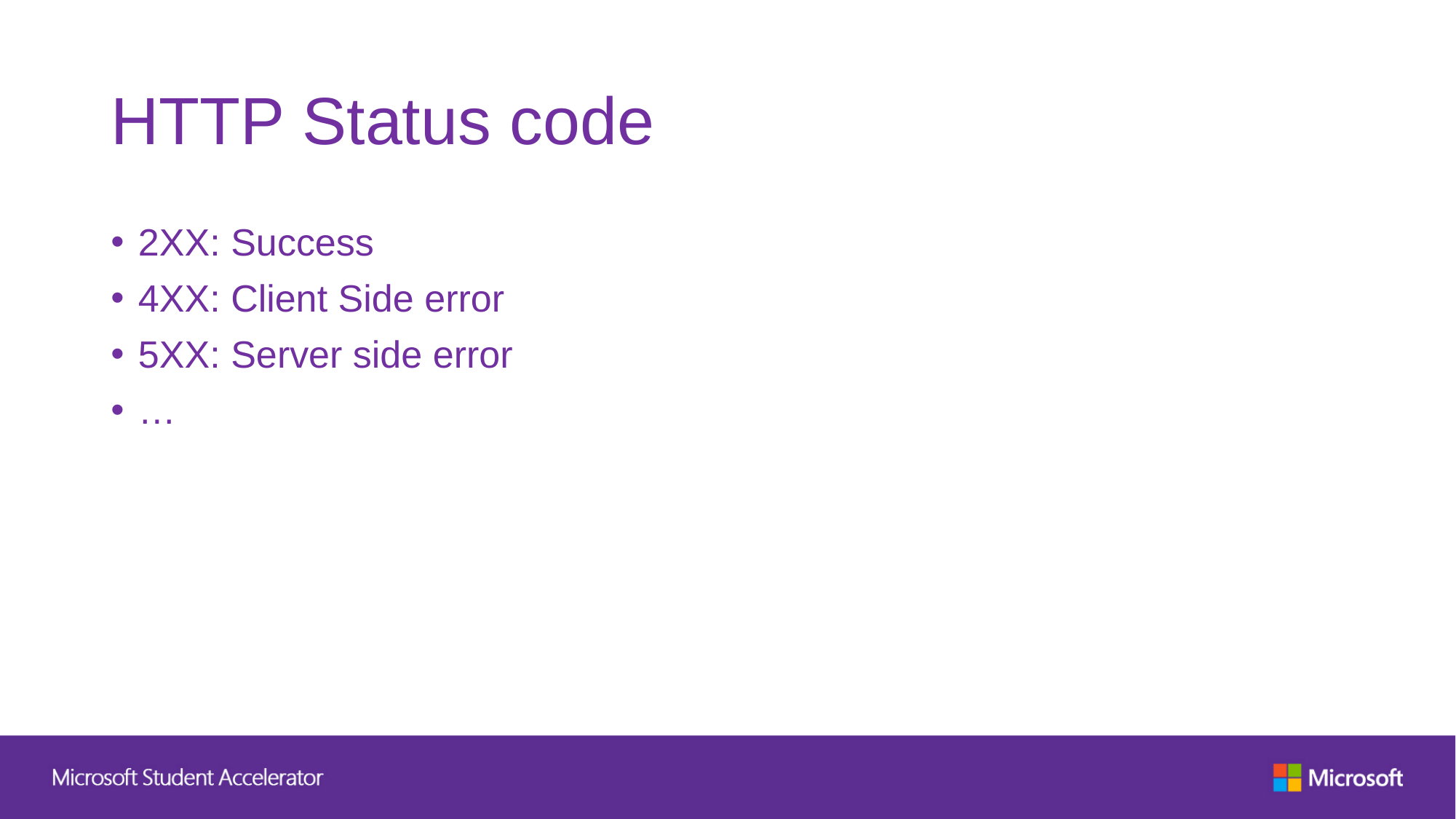

# HTTP Status code
2XX: Success
4XX: Client Side error
5XX: Server side error
…